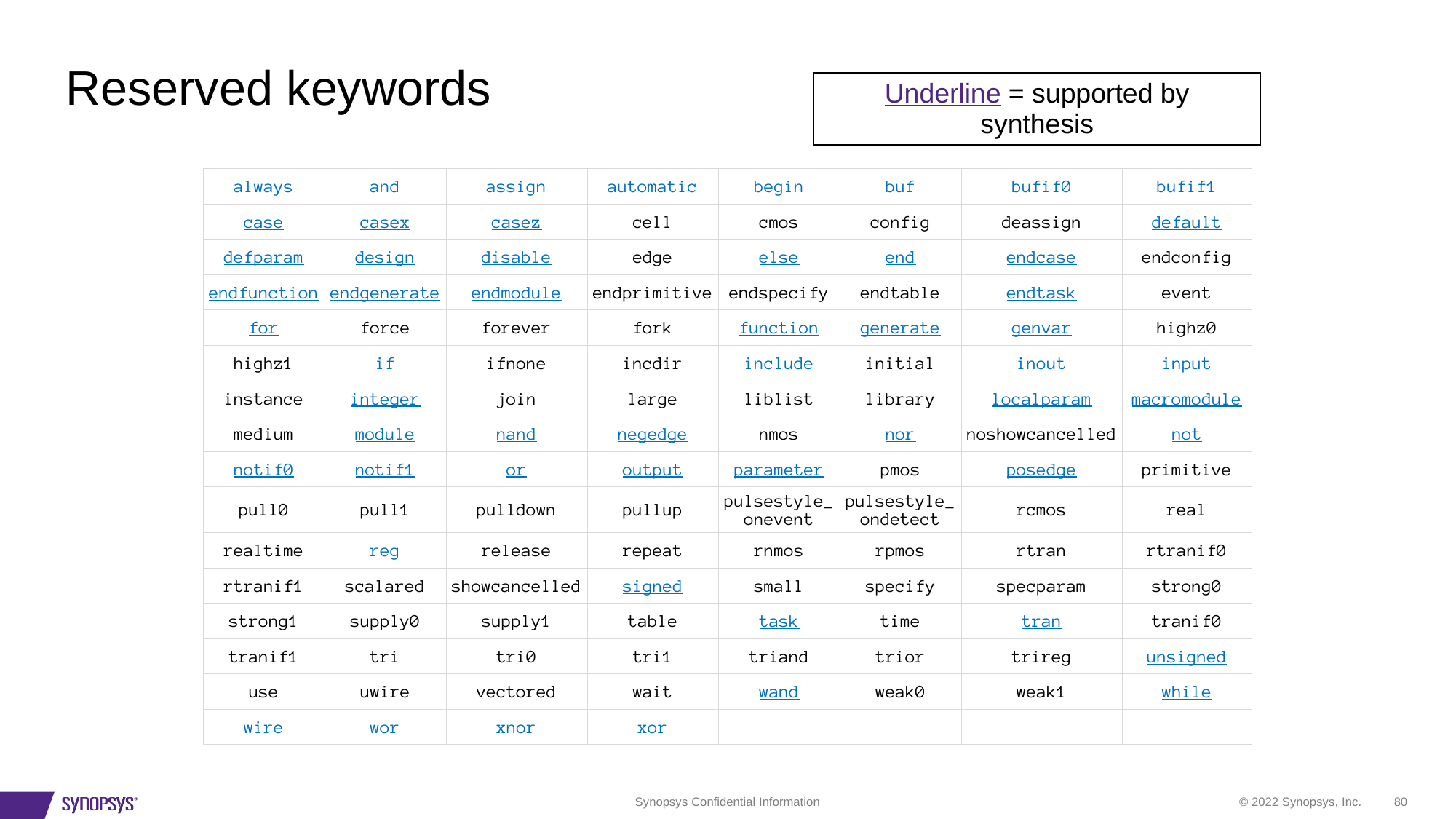

# Reserved keywords
| Underline = supported by synthesis |
| --- |
| always | and | assign | automatic | begin | buf | bufif0 | bufif1 |
| --- | --- | --- | --- | --- | --- | --- | --- |
| case | casex | casez | cell | cmos | config | deassign | default |
| defparam | design | disable | edge | else | end | endcase | endconfig |
| endfunction | endgenerate | endmodule | endprimitive | endspecify | endtable | endtask | event |
| for | force | forever | fork | function | generate | genvar | highz0 |
| highz1 | if | ifnone | incdir | include | initial | inout | input |
| instance | integer | join | large | liblist | library | localparam | macromodule |
| medium | module | nand | negedge | nmos | nor | noshowcancelled | not |
| notif0 | notif1 | or | output | parameter | pmos | posedge | primitive |
| pull0 | pull1 | pulldown | pullup | pulsestyle\_ onevent | pulsestyle\_ ondetect | rcmos | real |
| realtime | reg | release | repeat | rnmos | rpmos | rtran | rtranif0 |
| rtranif1 | scalared | showcancelled | signed | small | specify | specparam | strong0 |
| strong1 | supply0 | supply1 | table | task | time | tran | tranif0 |
| tranif1 | tri | tri0 | tri1 | triand | trior | trireg | unsigned |
| use | uwire | vectored | wait | wand | weak0 | weak1 | while |
| wire | wor | xnor | xor |  |  |  |  |